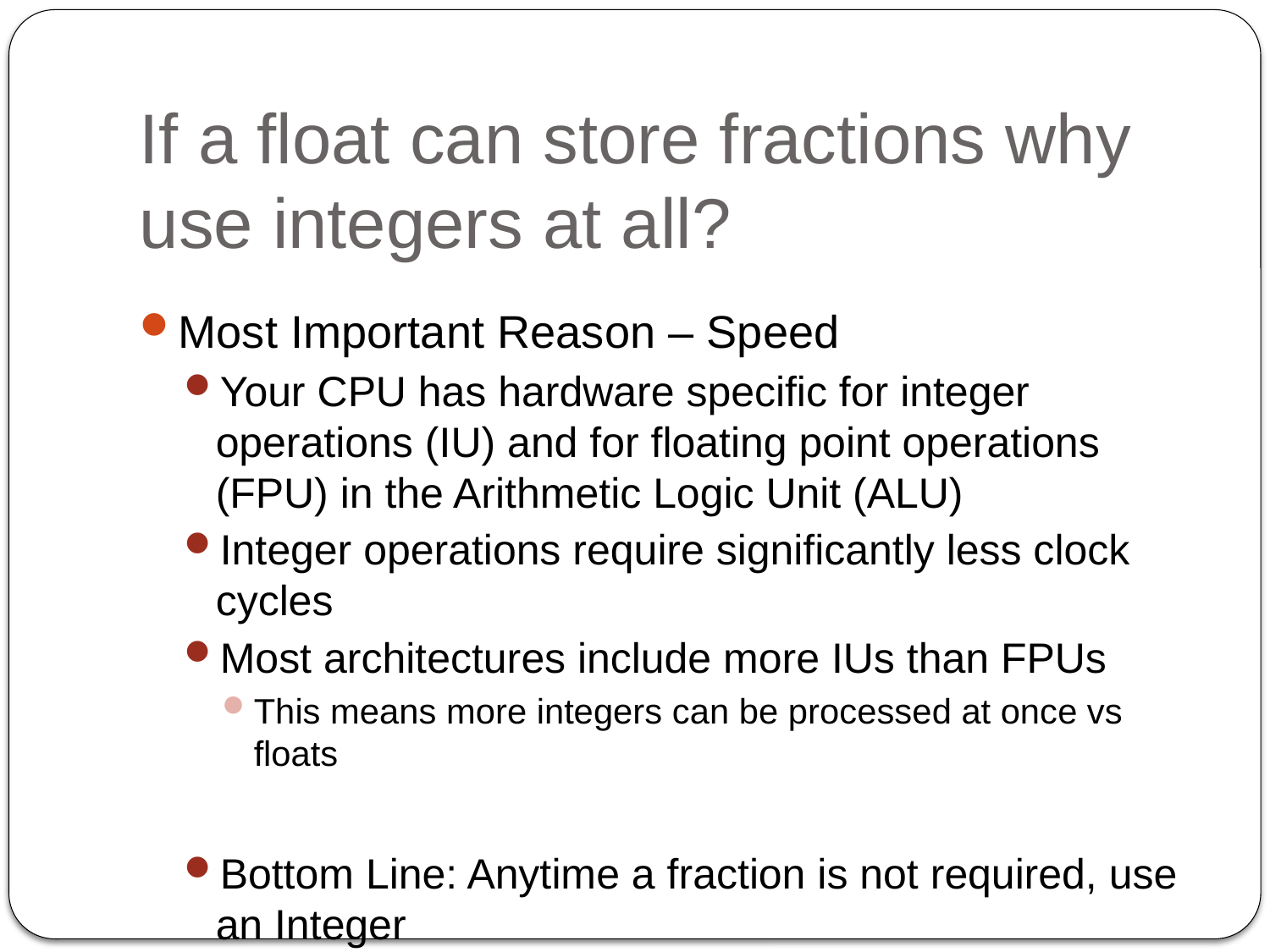

# If a float can store fractions why use integers at all?
Most Important Reason – Speed
Your CPU has hardware specific for integer operations (IU) and for floating point operations (FPU) in the Arithmetic Logic Unit (ALU)
Integer operations require significantly less clock cycles
Most architectures include more IUs than FPUs
This means more integers can be processed at once vs floats

Bottom Line: Anytime a fraction is not required, use an Integer